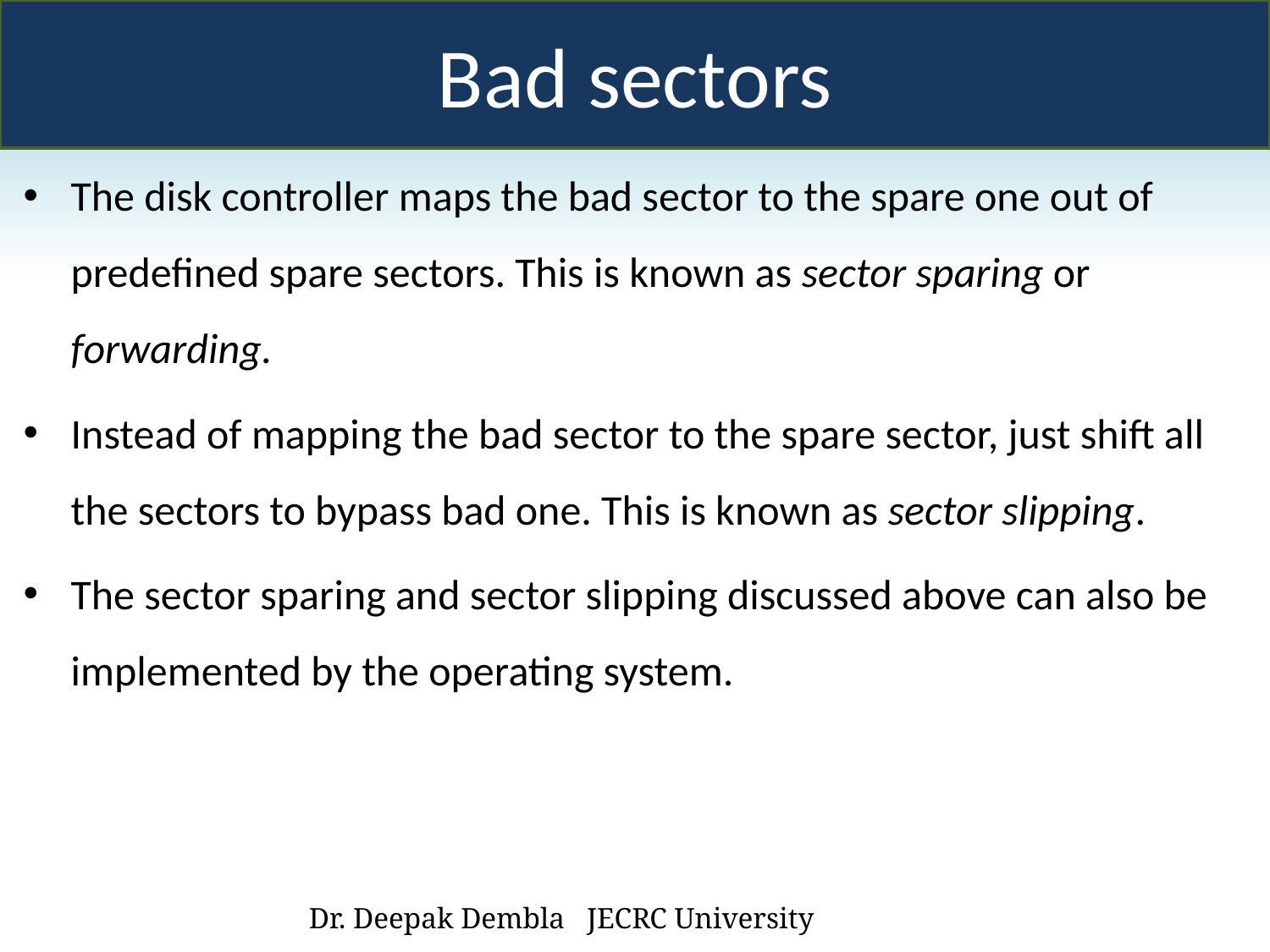

Bad sectors

The disk controller maps the bad sector to the spare one out of predefined spare sectors. This is known as sector sparing or forwarding.
Instead of mapping the bad sector to the spare sector, just shift all the sectors to bypass bad one. This is known as sector slipping.
The sector sparing and sector slipping discussed above can also be implemented by the operating system.